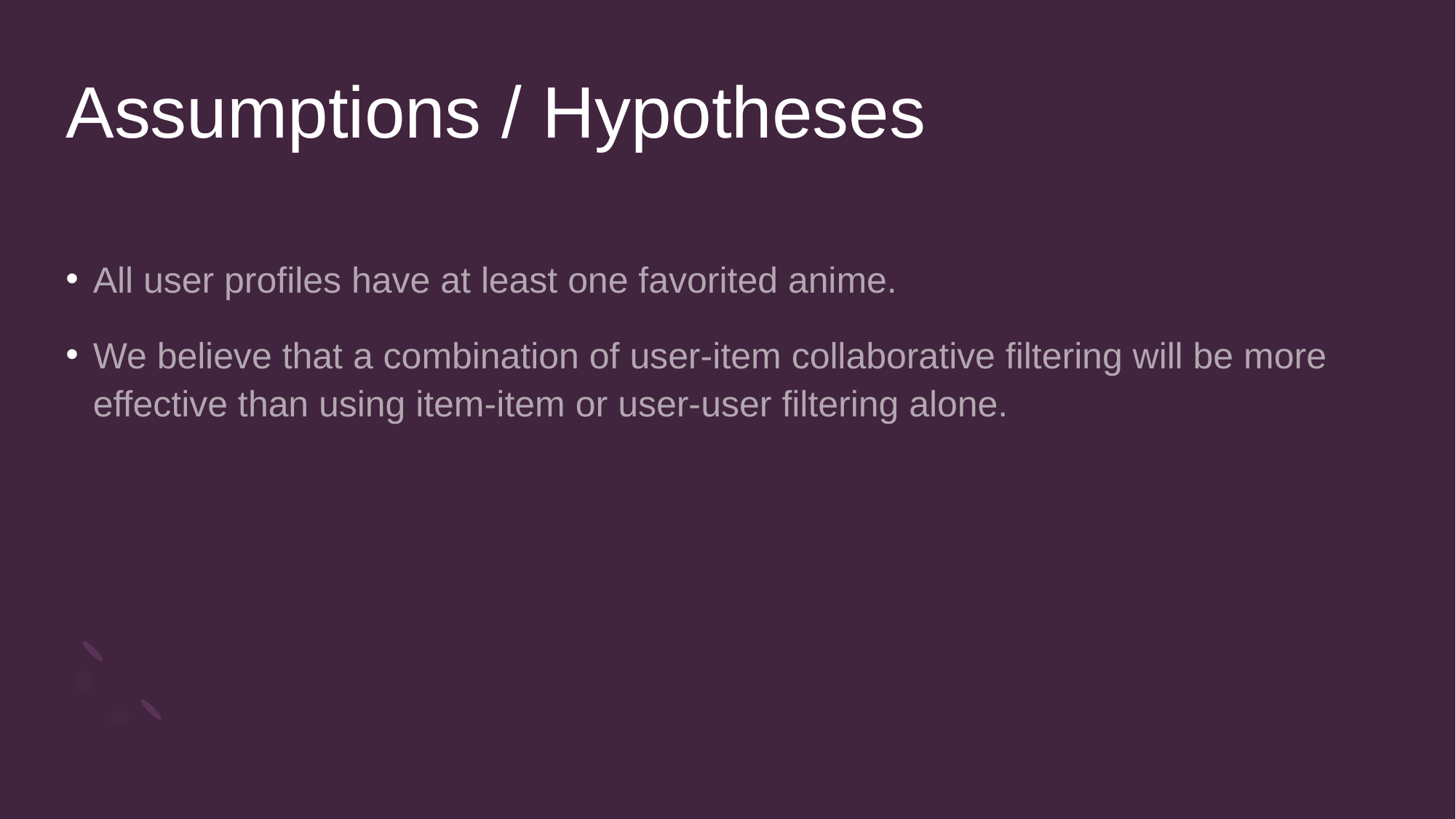

# Assumptions / Hypotheses
All user profiles have at least one favorited anime.
We believe that a combination of user-item collaborative filtering will be more effective than using item-item or user-user filtering alone.